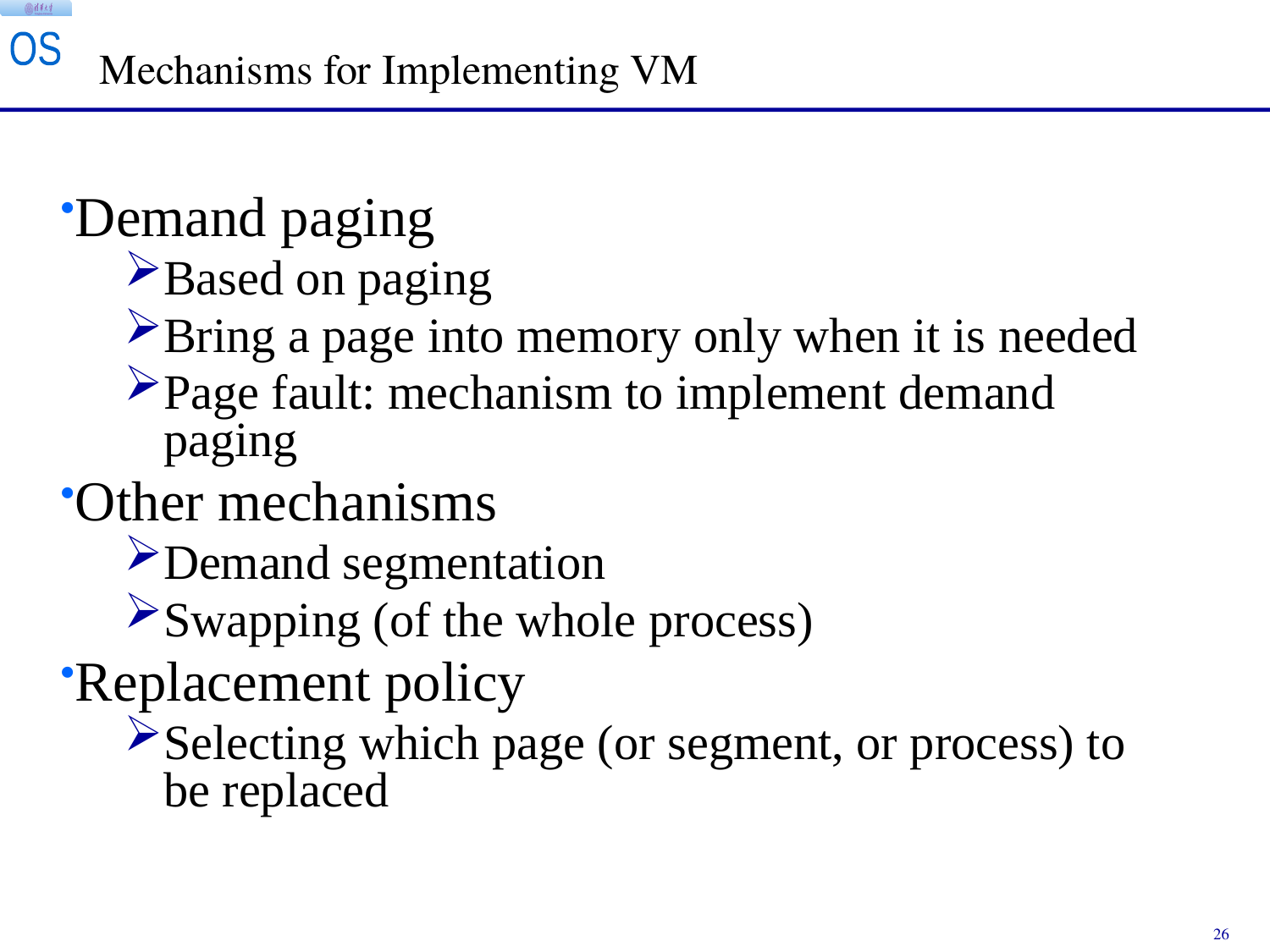

Mechanisms for Implementing VM
Demand paging
Based on paging
Bring a page into memory only when it is needed
Page fault: mechanism to implement demand paging
Other mechanisms
Demand segmentation
Swapping (of the whole process)
Replacement policy
Selecting which page (or segment, or process) to be replaced